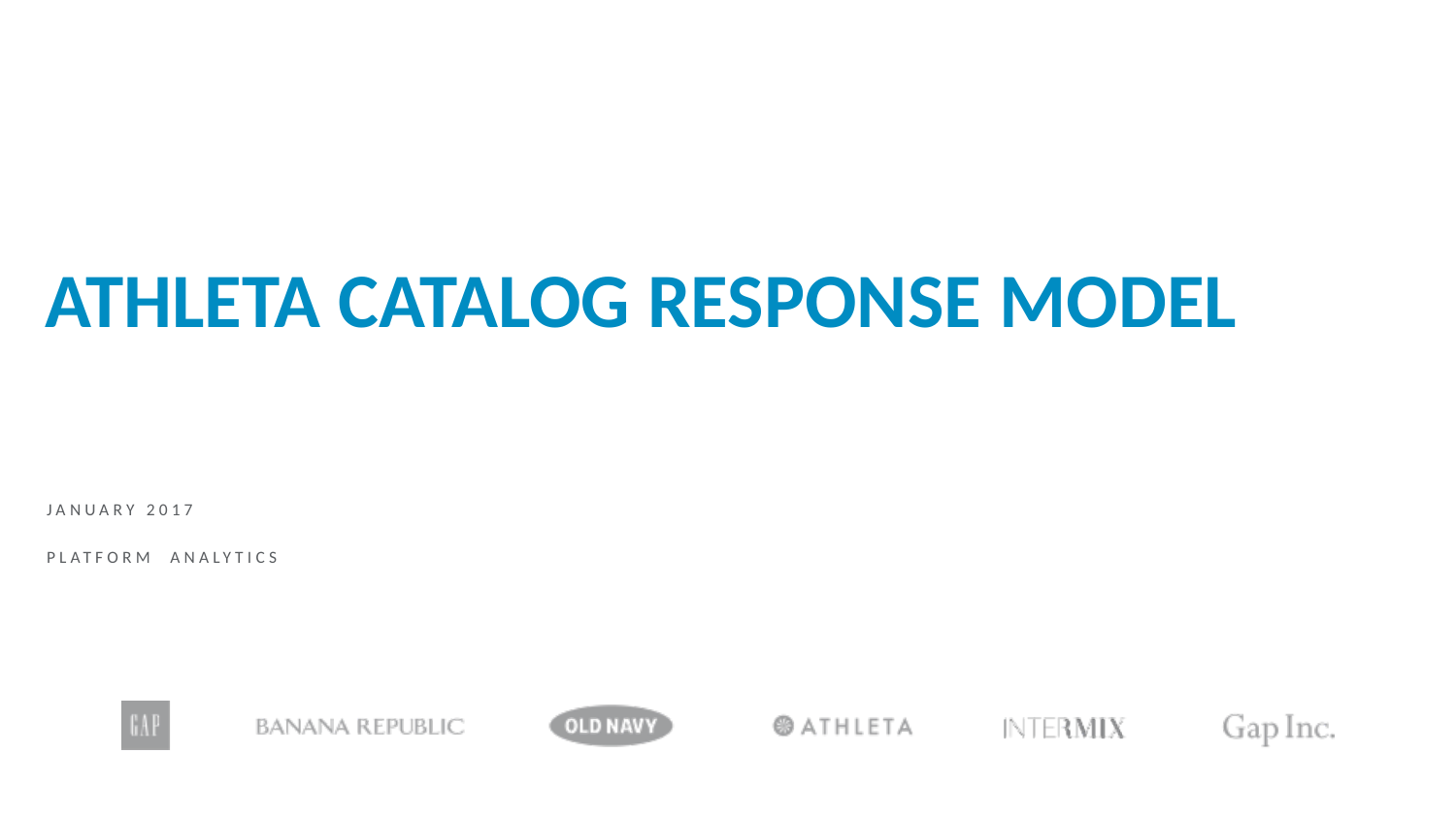

Athleta catalog response model
#
JANUARY 2017

PLATFORM  ANALYTICS